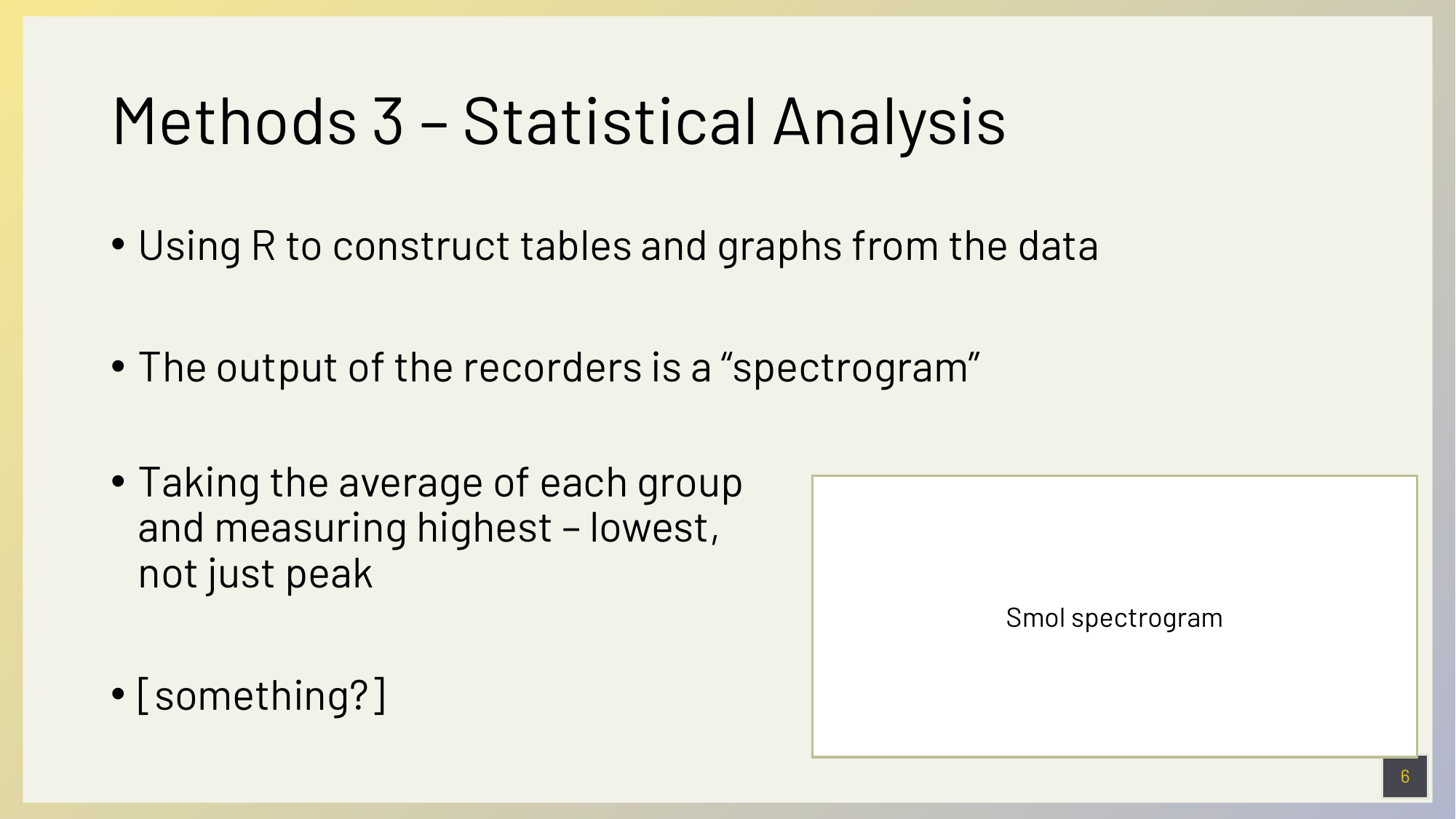

# Methods 3 – Statistical Analysis
Using R to construct tables and graphs from the data

The output of the recorders is a “spectrogram”

Taking the average of each group and measuring highest – lowest, not just peak

[something?]
Smol spectrogram
6